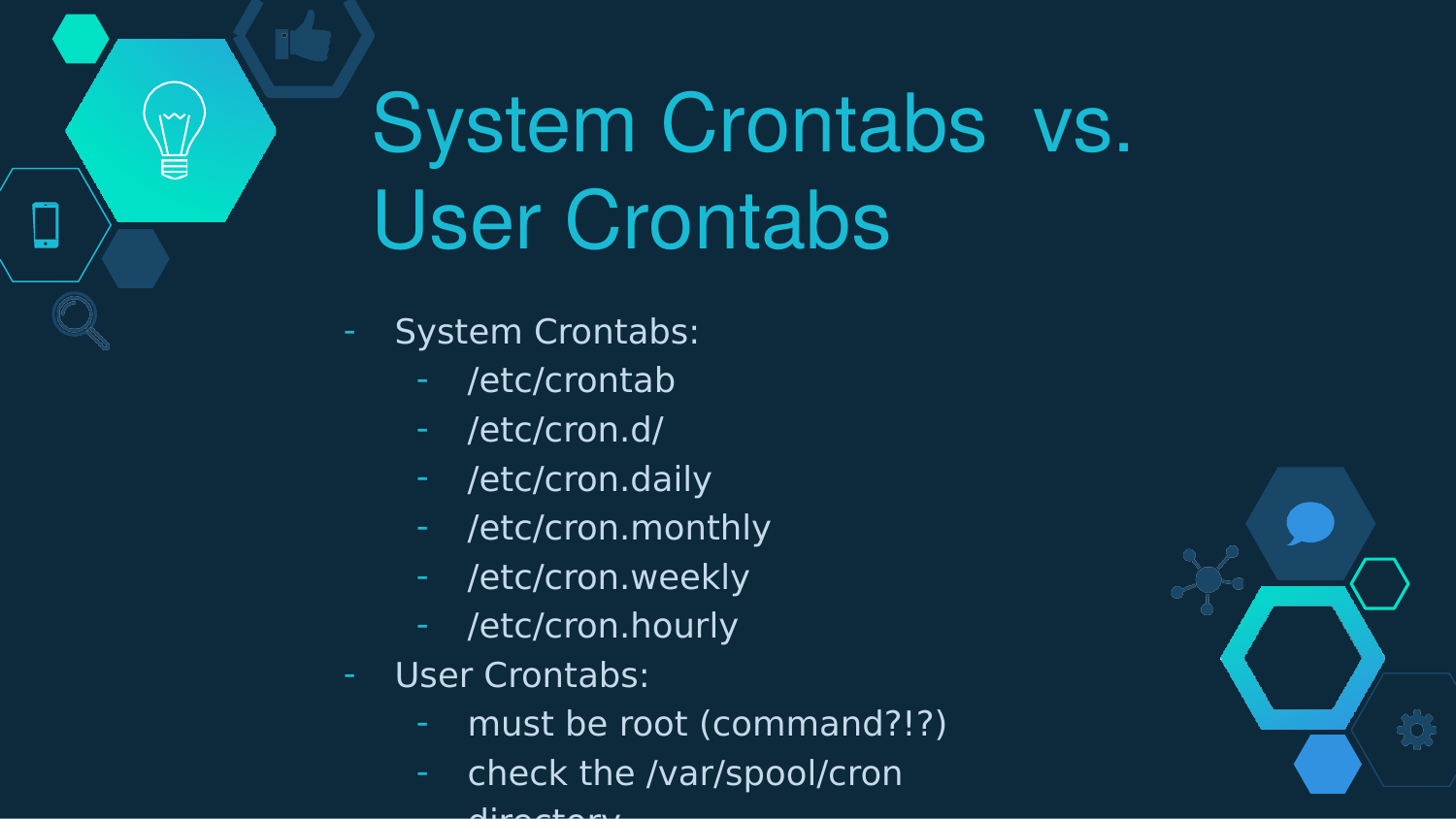

# System Crontabs  vs. User Crontabs

System Crontabs:
/etc/crontab
/etc/cron.d/
/etc/cron.daily
/etc/cron.monthly
/etc/cron.weekly
/etc/cron.hourly
User Crontabs:
must be root (command?!?)
check the /var/spool/cron directory
empty = good